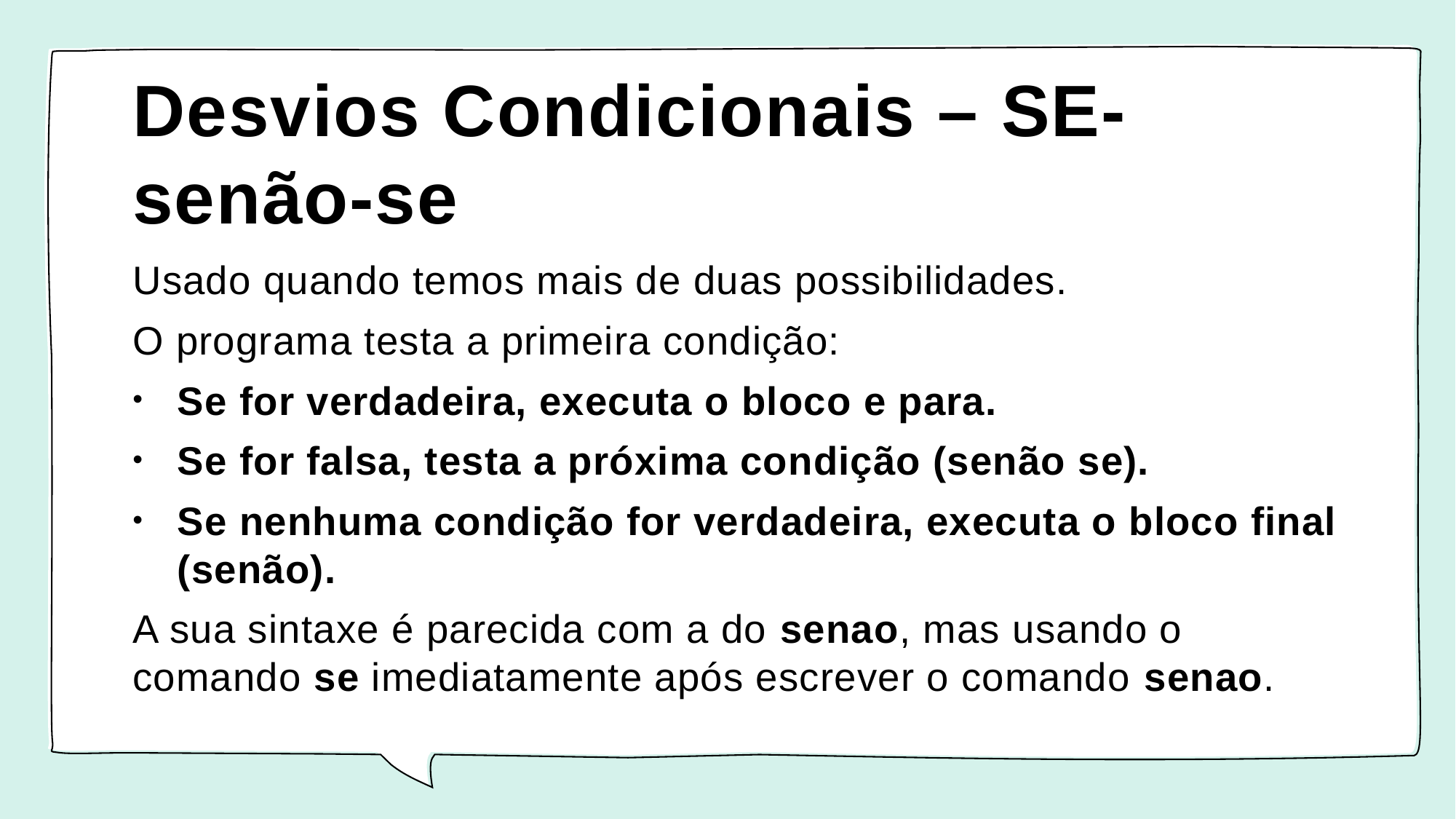

# Desvios Condicionais – SE-senão-se
Usado quando temos mais de duas possibilidades.
O programa testa a primeira condição:
Se for verdadeira, executa o bloco e para.
Se for falsa, testa a próxima condição (senão se).
Se nenhuma condição for verdadeira, executa o bloco final (senão).
A sua sintaxe é parecida com a do senao, mas usando o comando se imediatamente após escrever o comando senao.